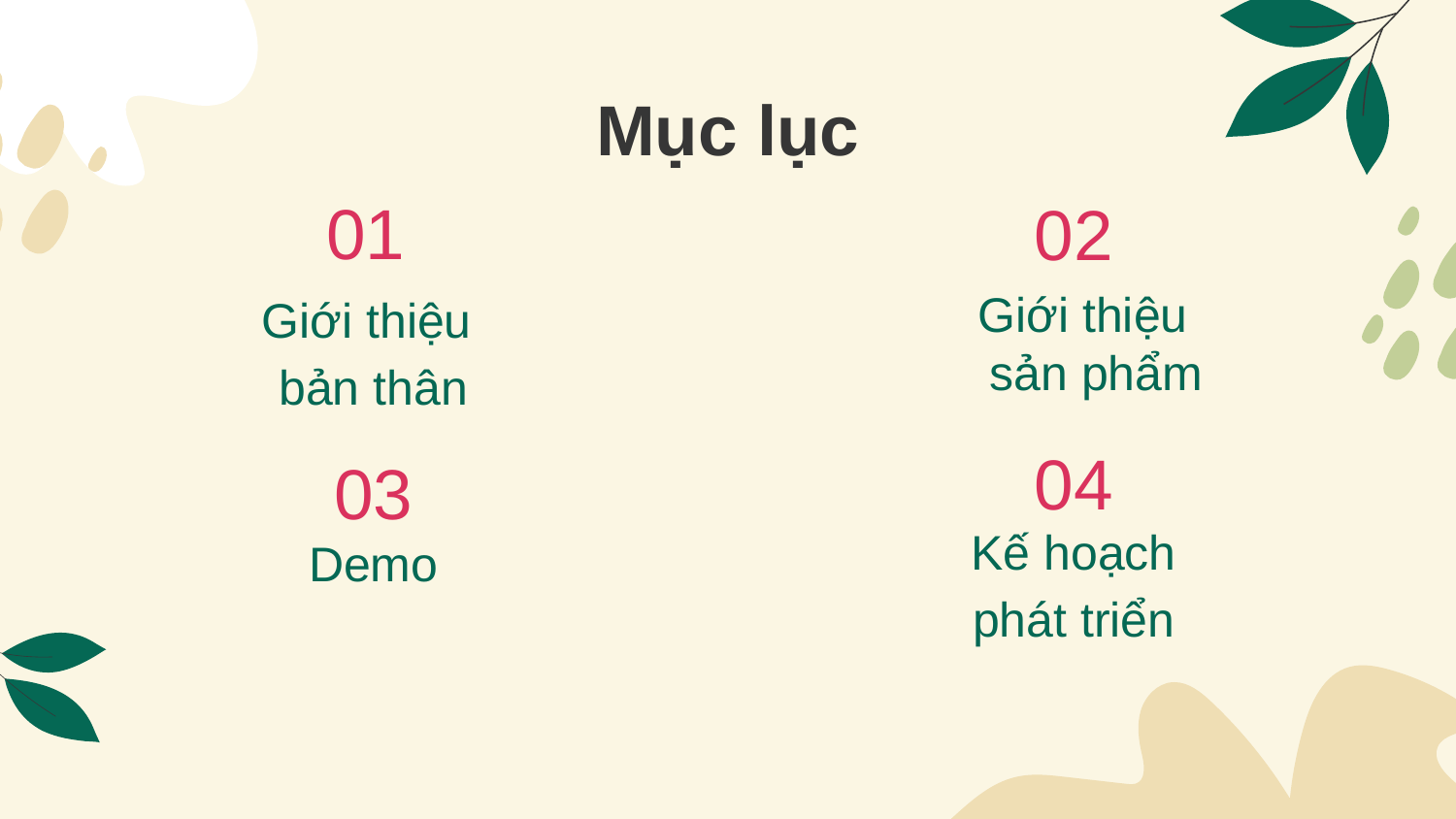

Mục lục
01
02
Giới thiệu
 sản phẩm
01
Giới thiệu
bản thân
Giới thiệu bản thân
04
03
Kế hoạch
phát triển
Demo
SPCK